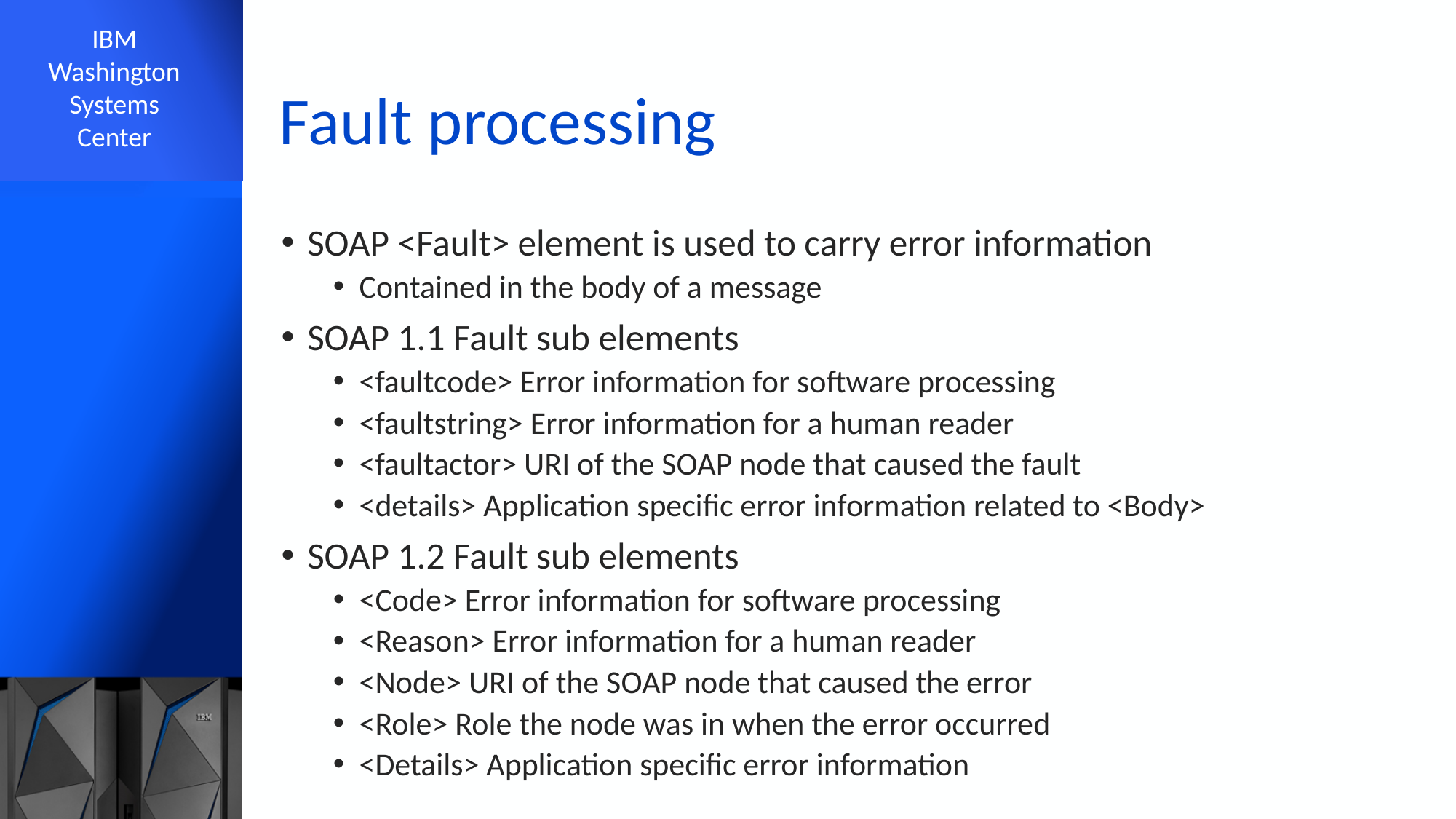

# Fault processing
SOAP <Fault> element is used to carry error information
Contained in the body of a message
SOAP 1.1 Fault sub elements
<faultcode> Error information for software processing
<faultstring> Error information for a human reader
<faultactor> URI of the SOAP node that caused the fault
<details> Application specific error information related to <Body>
SOAP 1.2 Fault sub elements
<Code> Error information for software processing
<Reason> Error information for a human reader
<Node> URI of the SOAP node that caused the error
<Role> Role the node was in when the error occurred
<Details> Application specific error information